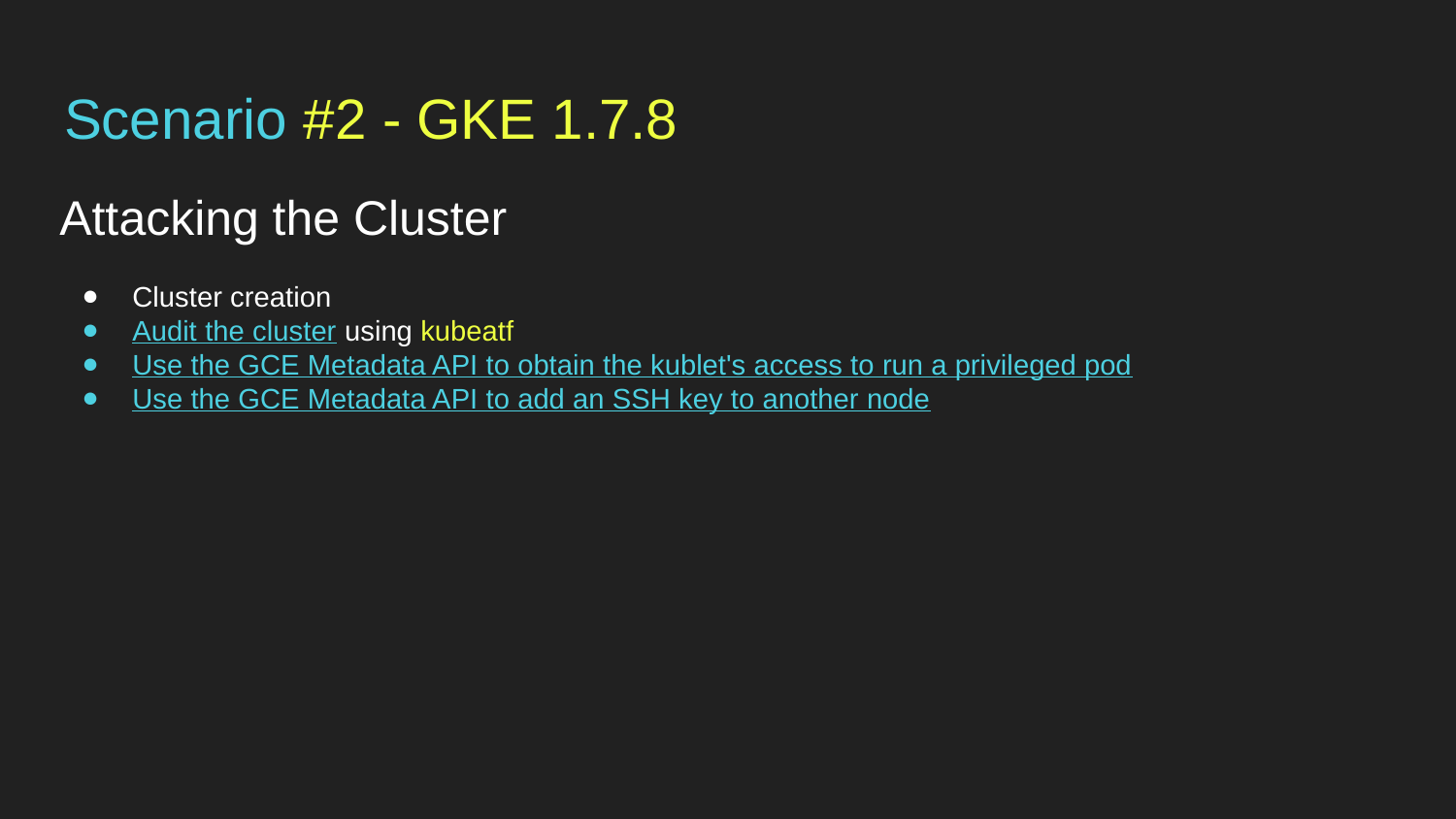

Scenario #2 - GKE 1.7.8
# Attacking the Cluster

Cluster creation
Audit the cluster using kubeatf
Use the GCE Metadata API to obtain the kublet's access to run a privileged pod
Use the GCE Metadata API to add an SSH key to another node